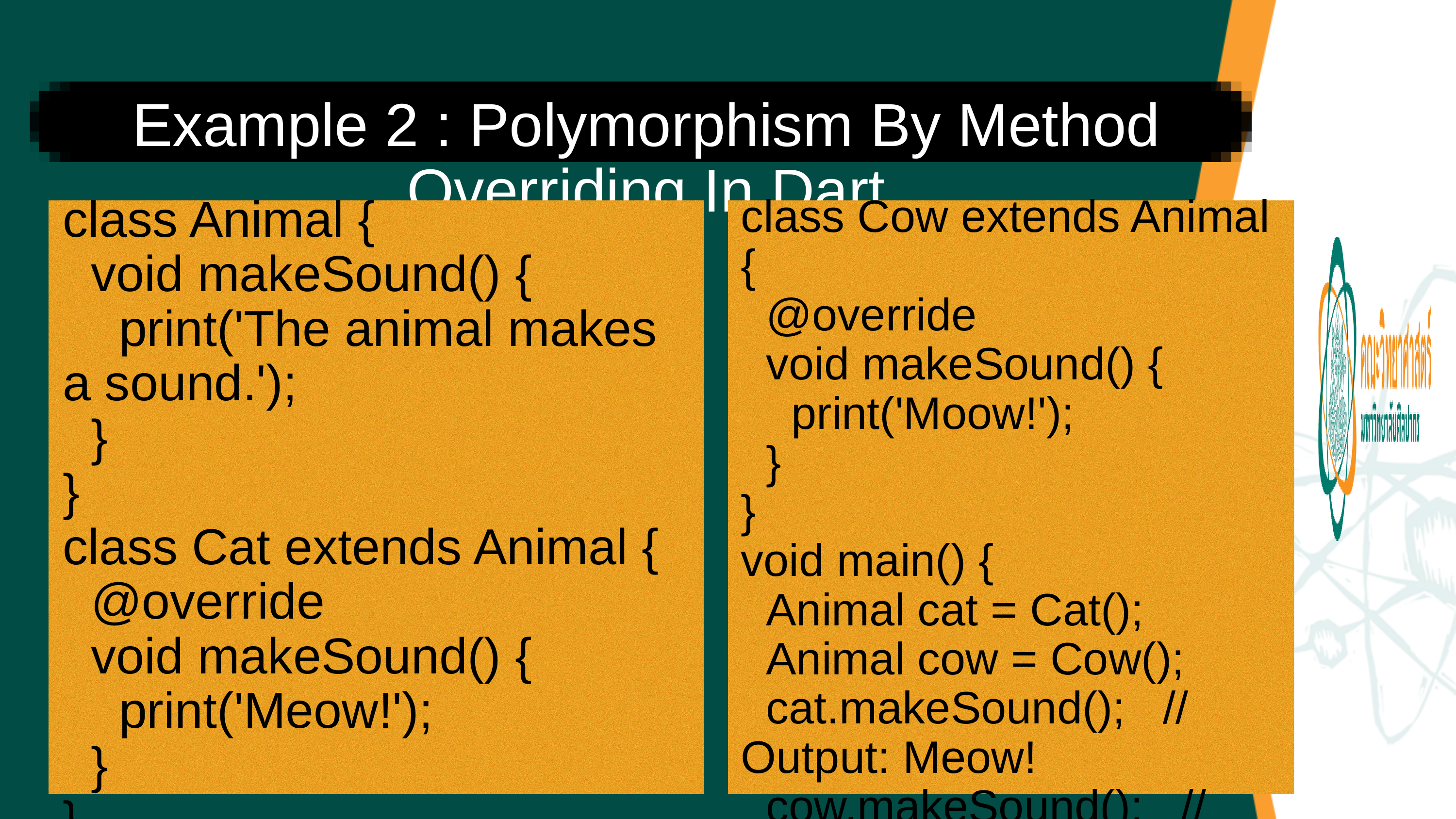

Example 2 : Polymorphism By Method Overriding In Dart
class Animal {
  void makeSound() {
    print('The animal makes a sound.');
  }
}
class Cat extends Animal {
  @override
  void makeSound() {
    print('Meow!');
  }
}

class Cow extends Animal {
  @override
  void makeSound() {
    print('Moow!');
  }
}
void main() {
  Animal cat = Cat();
  Animal cow = Cow();
  cat.makeSound();   // Output: Meow!
  cow.makeSound();   // Output: Moow!
}